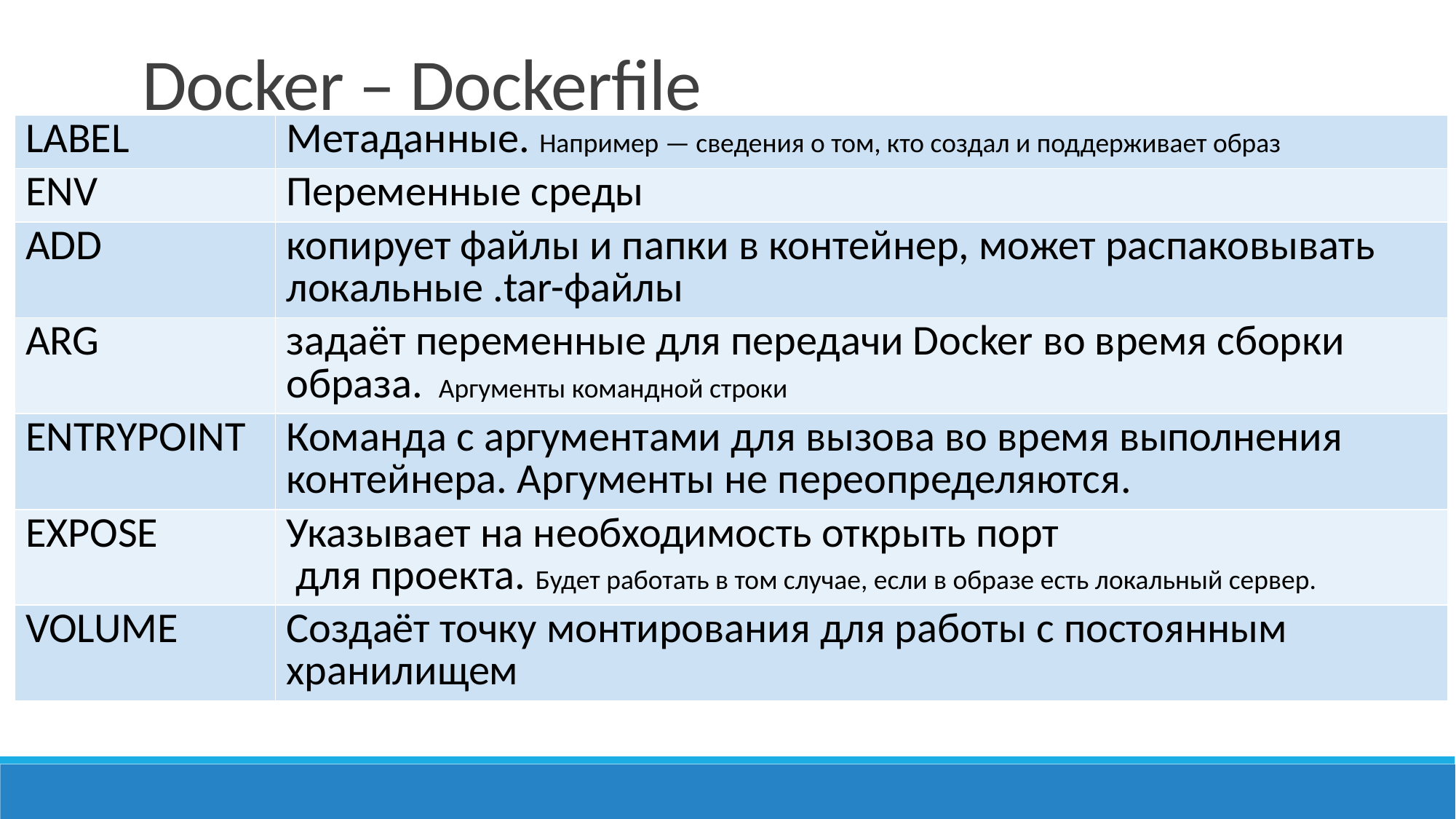

# Docker – Dockerfile
| LABEL | Метаданные. Например — сведения о том, кто создал и поддерживает образ |
| --- | --- |
| ENV | Переменные среды |
| ADD | копирует файлы и папки в контейнер, может распаковывать локальные .tar-файлы |
| ARG | задаёт переменные для передачи Docker во время сборки образа. Аргументы командной строки |
| ENTRYPOINT | Команда с аргументами для вызова во время выполнения контейнера. Аргументы не переопределяются. |
| EXPOSE | Указывает на необходимость открыть порт для проекта. Будет работать в том случае, если в образе есть локальный сервер. |
| VOLUME | Создаёт точку монтирования для работы с постоянным хранилищем |